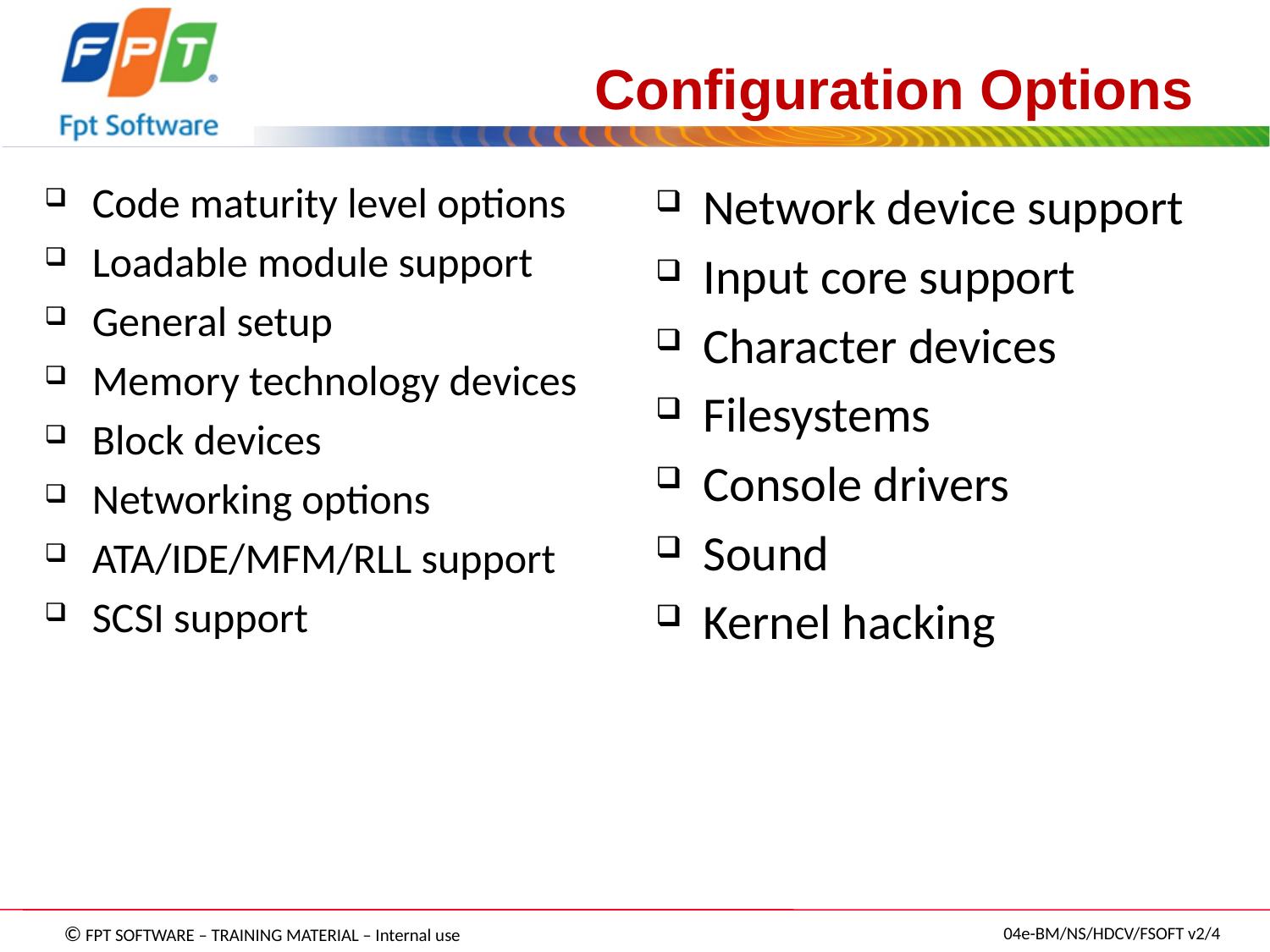

# Configuration Options

Code maturity level options
Loadable module support
General setup
Memory technology devices
Block devices
Networking options
ATA/IDE/MFM/RLL support
SCSI support
Network device support
Input core support
Character devices
Filesystems
Console drivers
Sound
Kernel hacking